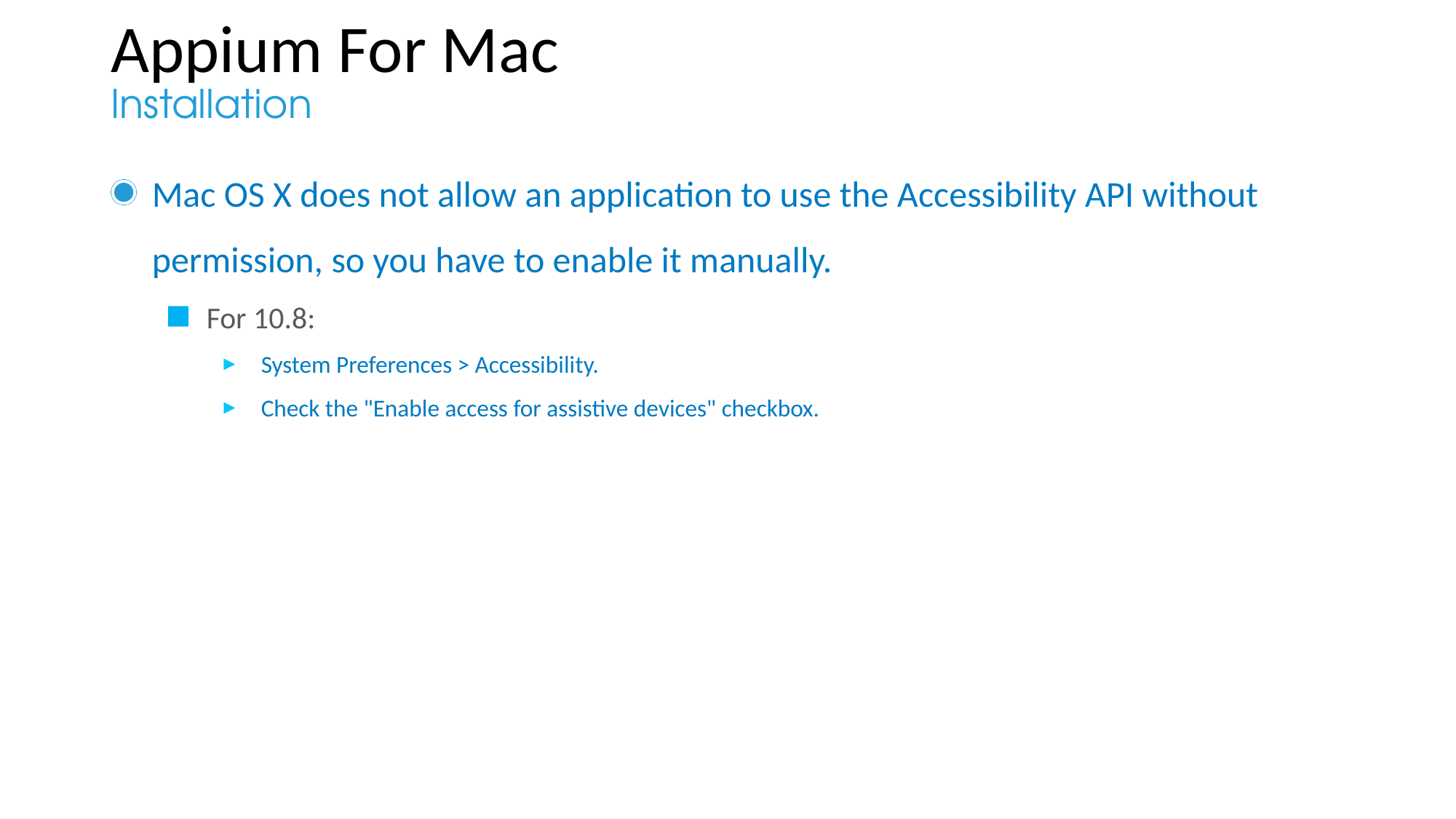

# Appium For Mac
Installation
Mac OS X does not allow an application to use the Accessibility API without permission, so you have to enable it manually.
For 10.8:
System Preferences > Accessibility.
Check the "Enable access for assistive devices" checkbox.